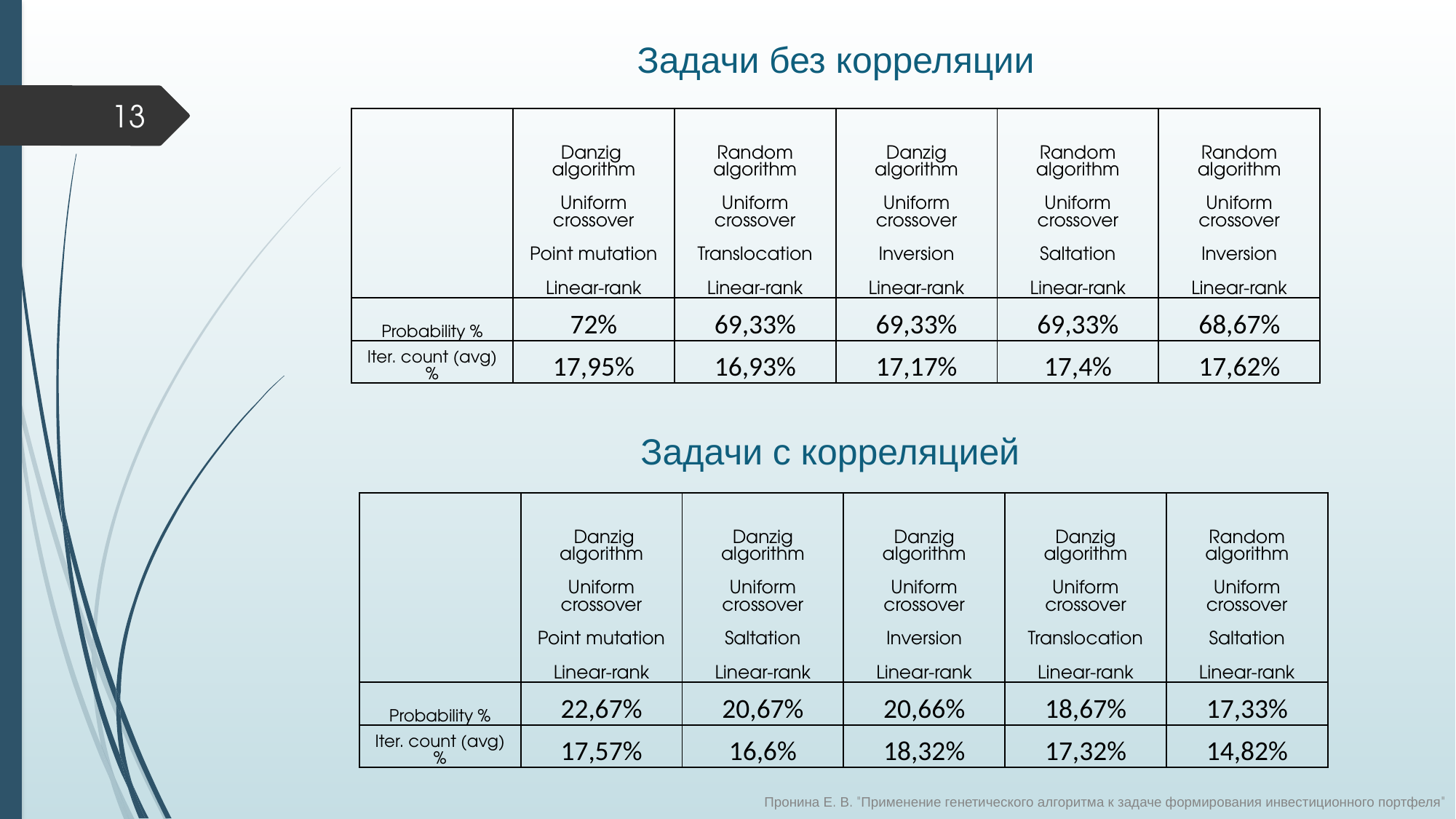

# Задачи без корреляции
13
|  | Danzig algorithm Uniform crossover Point mutation Linear-rank | Random algorithm Uniform crossover Translocation Linear-rank | Danzig algorithm Uniform crossover Inversion Linear-rank | Random algorithm Uniform crossover Saltation Linear-rank | Random algorithm Uniform crossover Inversion Linear-rank |
| --- | --- | --- | --- | --- | --- |
| Probability % | 72% | 69,33% | 69,33% | 69,33% | 68,67% |
| Iter. count (avg) % | 17,95% | 16,93% | 17,17% | 17,4% | 17,62% |
Задачи с корреляцией
|  | Danzig algorithm Uniform crossover Point mutation Linear-rank | Danzig algorithm Uniform crossover Saltation Linear-rank | Danzig algorithm Uniform crossover Inversion Linear-rank | Danzig algorithm Uniform crossover Translocation Linear-rank | Random algorithm Uniform crossover Saltation Linear-rank |
| --- | --- | --- | --- | --- | --- |
| Probability % | 22,67% | 20,67% | 20,66% | 18,67% | 17,33% |
| Iter. count (avg) % | 17,57% | 16,6% | 18,32% | 17,32% | 14,82% |
Пронина Е. В. "Применение генетического алгоритма к задаче формирования инвестиционного портфеля"